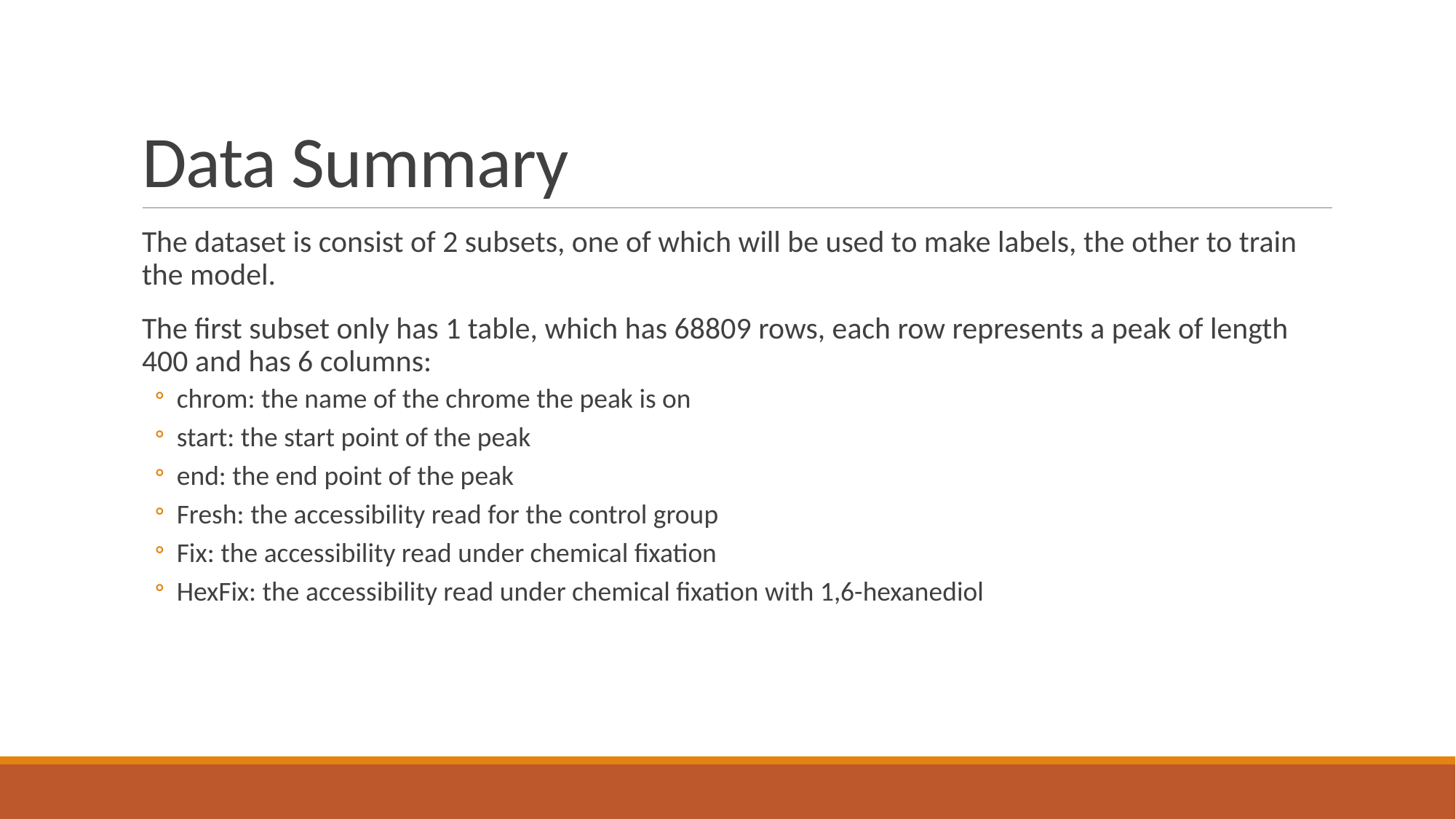

# Data Summary
The dataset is consist of 2 subsets, one of which will be used to make labels, the other to train the model.
The first subset only has 1 table, which has 68809 rows, each row represents a peak of length 400 and has 6 columns:
chrom: the name of the chrome the peak is on
start: the start point of the peak
end: the end point of the peak
Fresh: the accessibility read for the control group
Fix: the accessibility read under chemical fixation
HexFix: the accessibility read under chemical fixation with 1,6-hexanediol